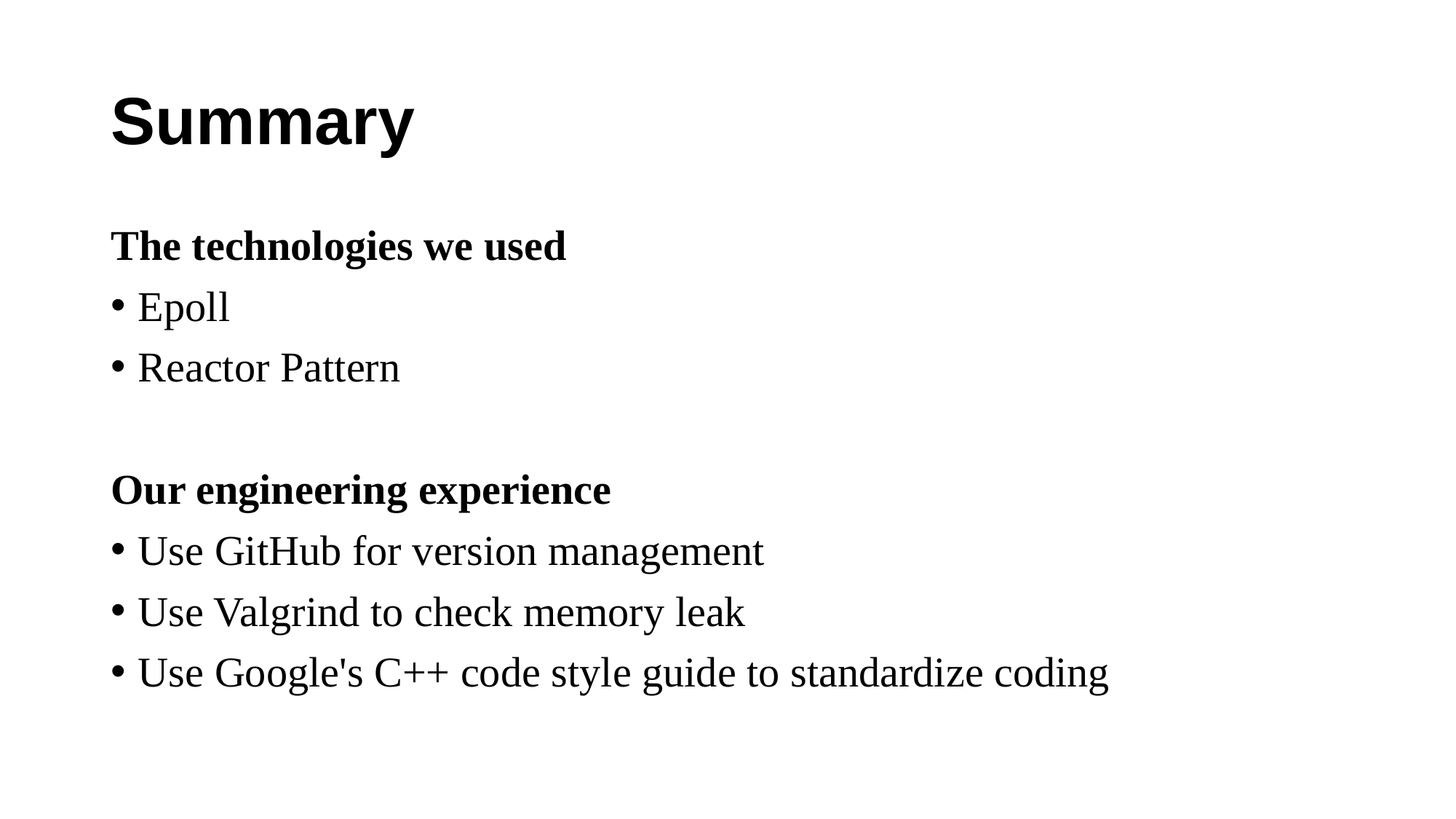

# Summary
The technologies we used
Epoll
Reactor Pattern

Our engineering experience
Use GitHub for version management
Use Valgrind to check memory leak
Use Google's C++ code style guide to standardize coding